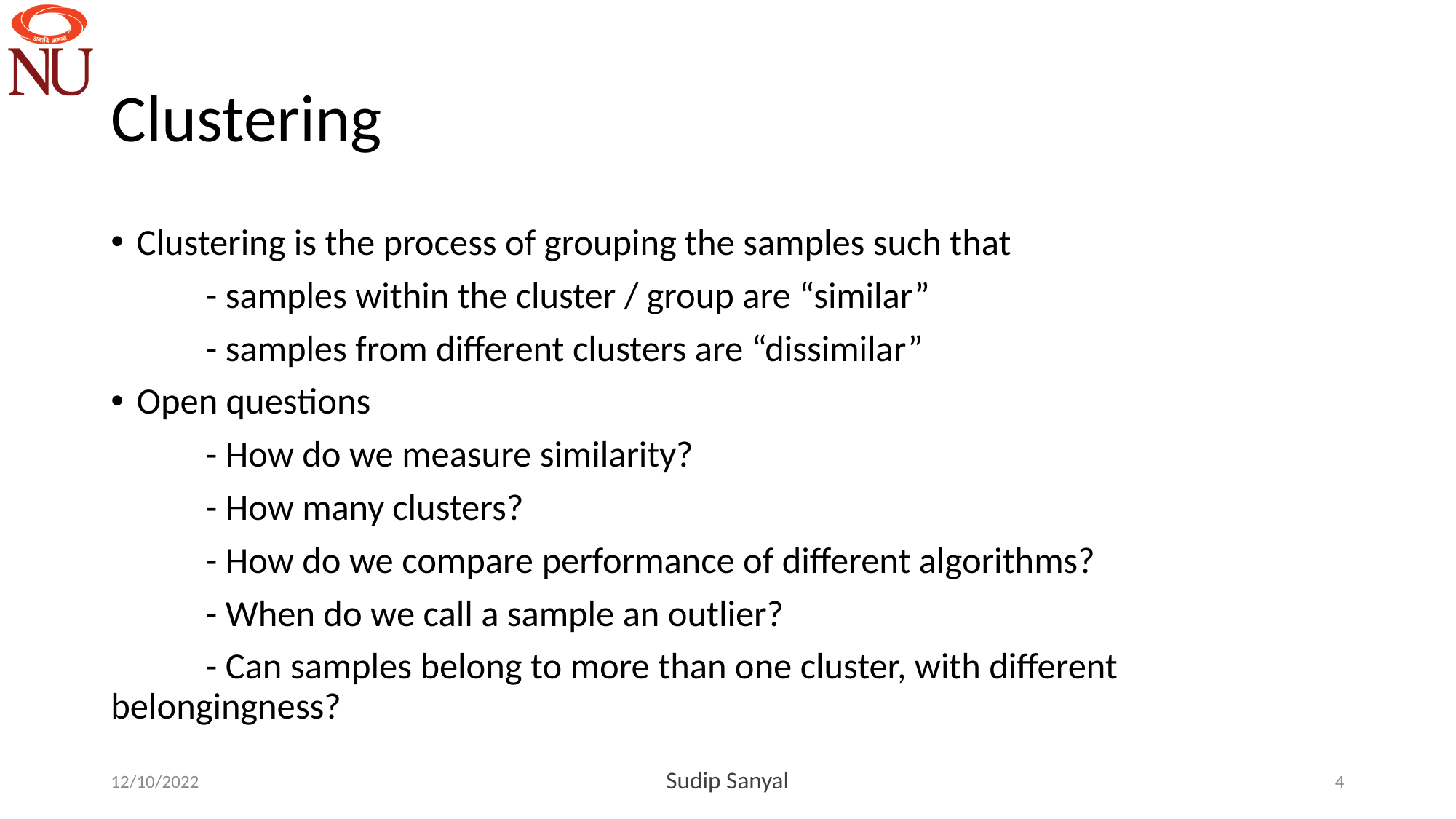

# Clustering
Clustering is the process of grouping the samples such that
	- samples within the cluster / group are “similar”
	- samples from different clusters are “dissimilar”
Open questions
	- How do we measure similarity?
	- How many clusters?
	- How do we compare performance of different algorithms?
	- When do we call a sample an outlier?
	- Can samples belong to more than one cluster, with different 	   	   belongingness?
12/10/2022
Sudip Sanyal
4